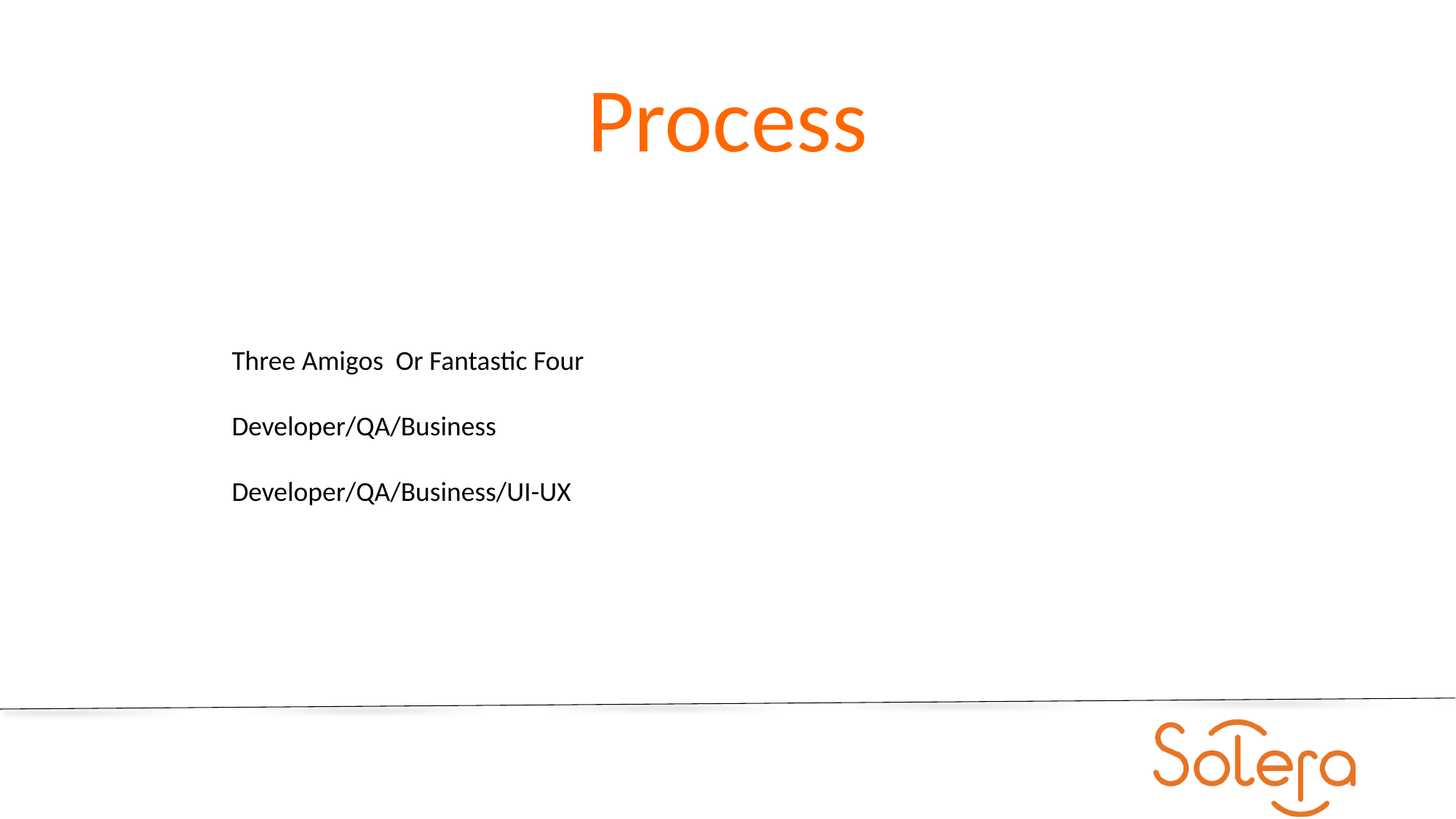

# Process
Three Amigos  Or Fantastic Four

Developer/QA/Business

Developer/QA/Business/UI-UX